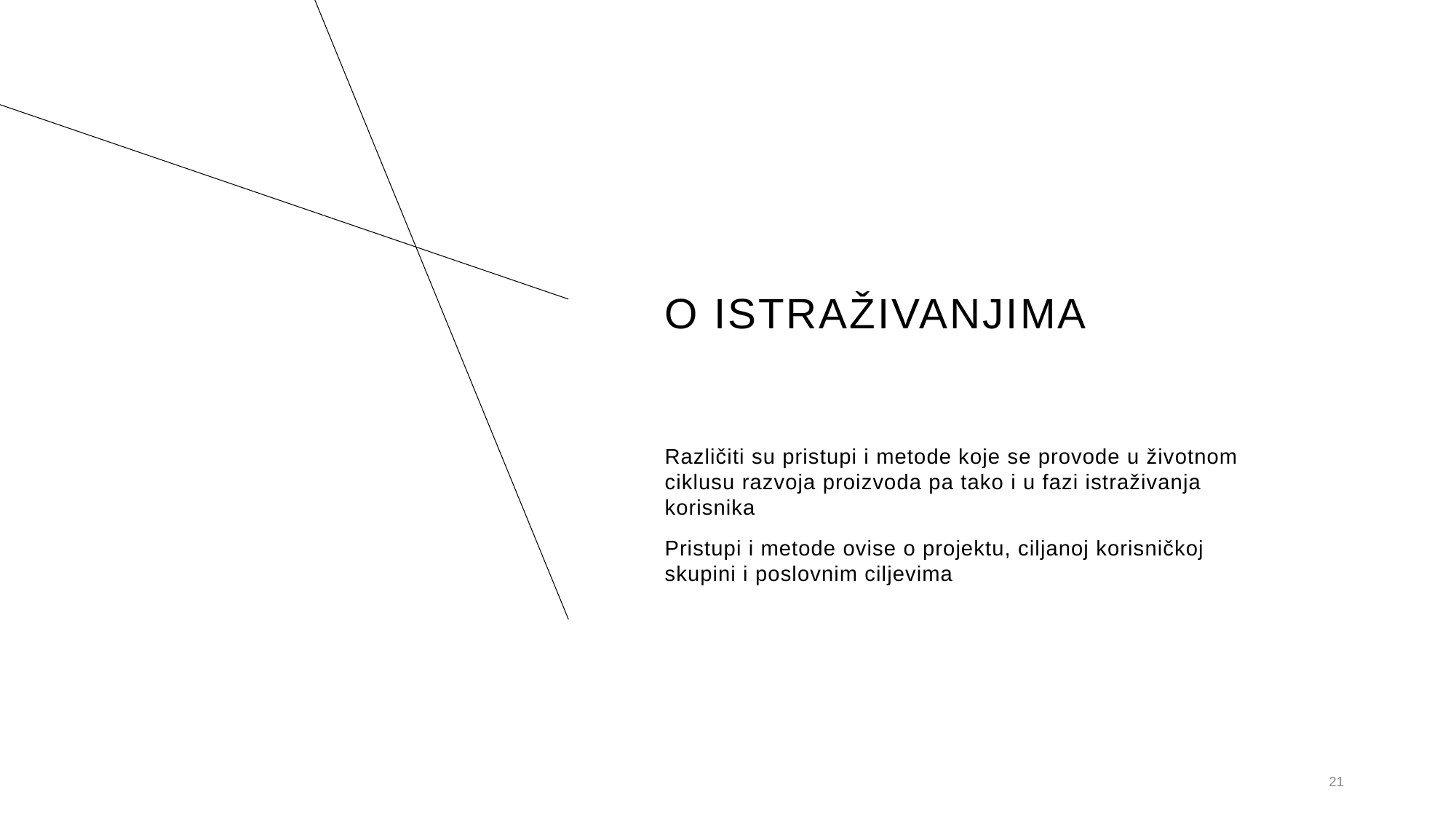

# o istraživanjima
Različiti su pristupi i metode koje se provode u životnom ciklusu razvoja proizvoda pa tako i u fazi istraživanja korisnika
Pristupi i metode ovise o projektu, ciljanoj korisničkoj skupini i poslovnim ciljevima
21